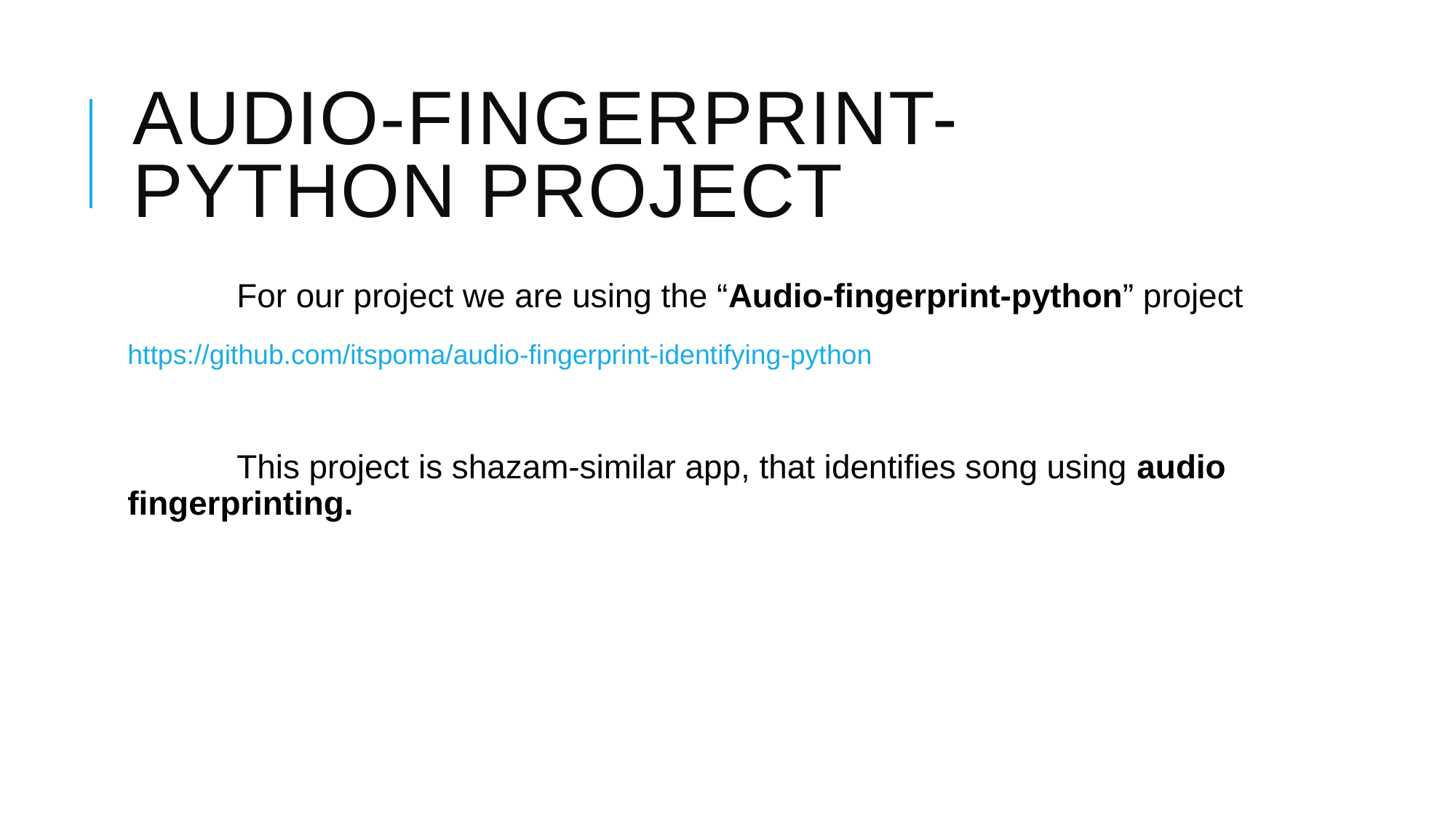

# Audio-fingerprint-python project
	For our project we are using the “Audio-fingerprint-python” project
https://github.com/itspoma/audio-fingerprint-identifying-python

	This project is shazam-similar app, that identifies song using audio fingerprinting.